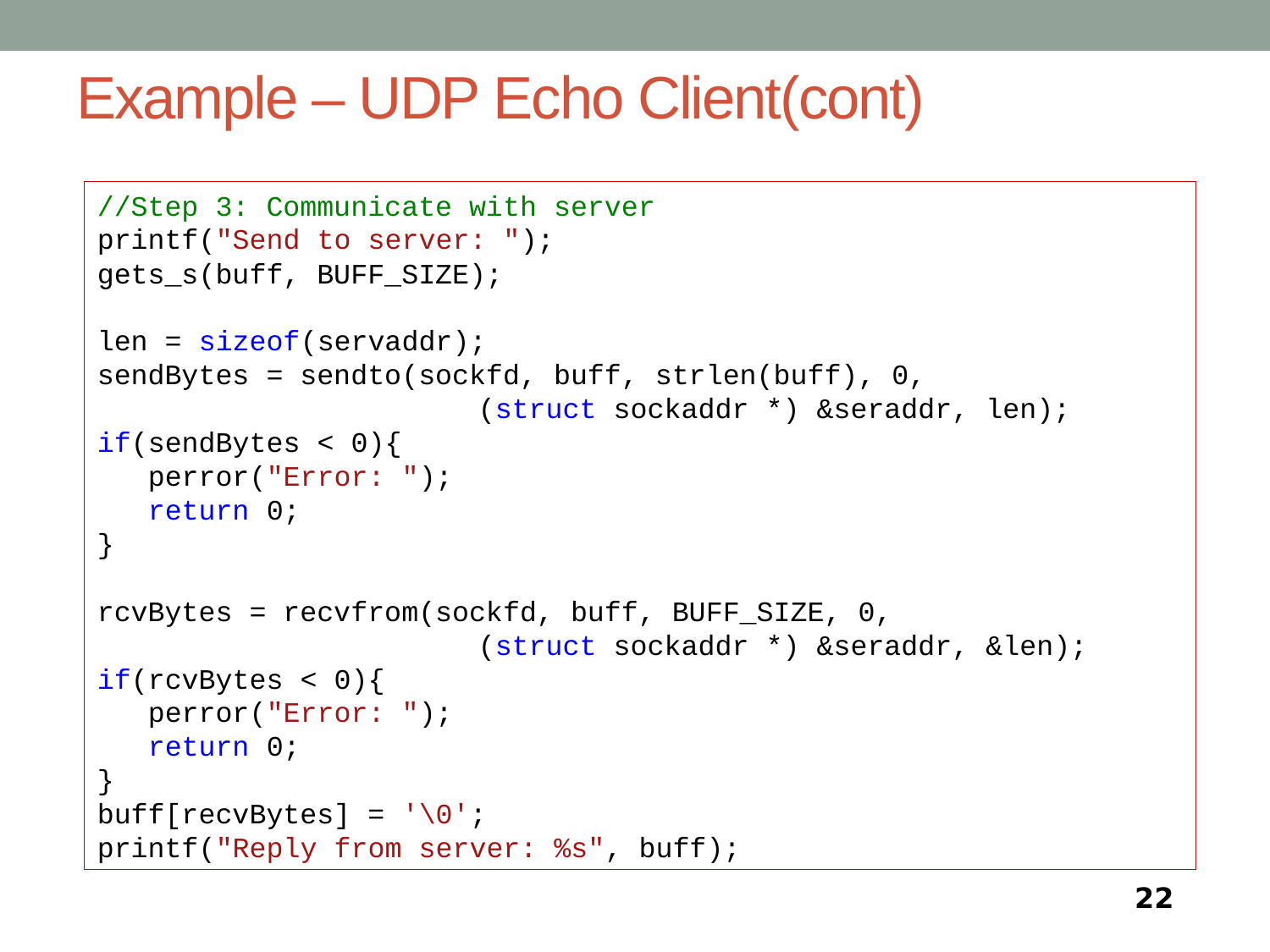

# Example – UDP Echo Client(cont)
//Step 3: Communicate with server
printf("Send to server: ");
gets_s(buff, BUFF_SIZE);

len = sizeof(servaddr);
sendBytes = sendto(sockfd, buff, strlen(buff), 0,
			(struct sockaddr *) &seraddr, len);
if(sendBytes < 0){
   perror("Error: ");
   return 0;
}

rcvBytes = recvfrom(sockfd, buff, BUFF_SIZE, 0,
			(struct sockaddr *) &seraddr, &len);
if(rcvBytes < 0){
   perror("Error: ");
   return 0;
}
buff[recvBytes] = '\0';
printf("Reply from server: %s", buff);
22